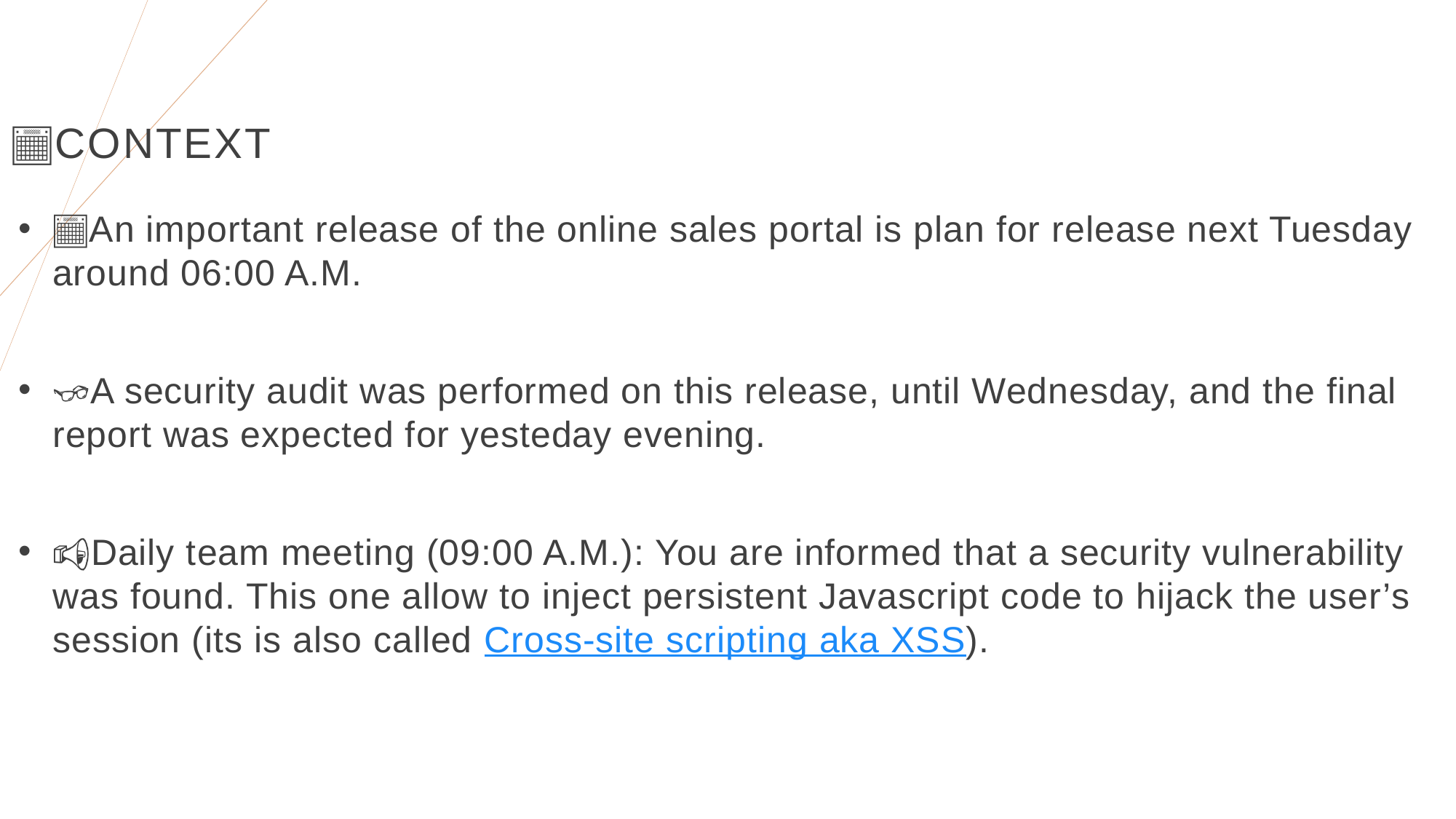

# 📅Context
📅An important release of the online sales portal is plan for release next Tuesday around 06:00 A.M.

👓A security audit was performed on this release, until Wednesday, and the final report was expected for yesteday evening.

📢Daily team meeting (09:00 A.M.): You are informed that a security vulnerability was found. This one allow to inject persistent Javascript code to hijack the user’s session (its is also called Cross-site scripting aka XSS).